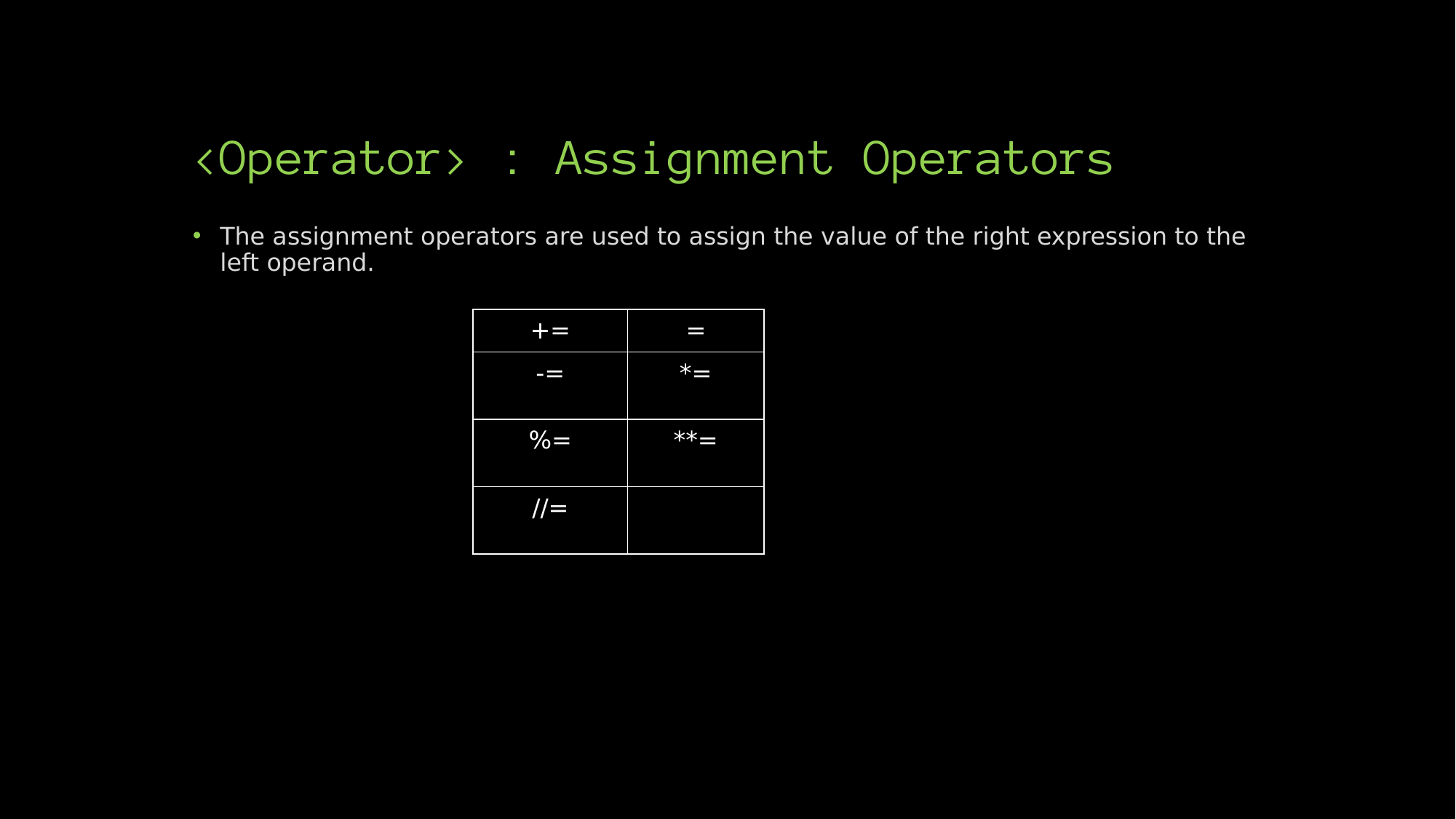

# <Operator> : Assignment Operators
The assignment operators are used to assign the value of the right expression to the left operand.
| += | = |
| --- | --- |
| -= | \*= |
| %= | \*\*= |
| //= |  |